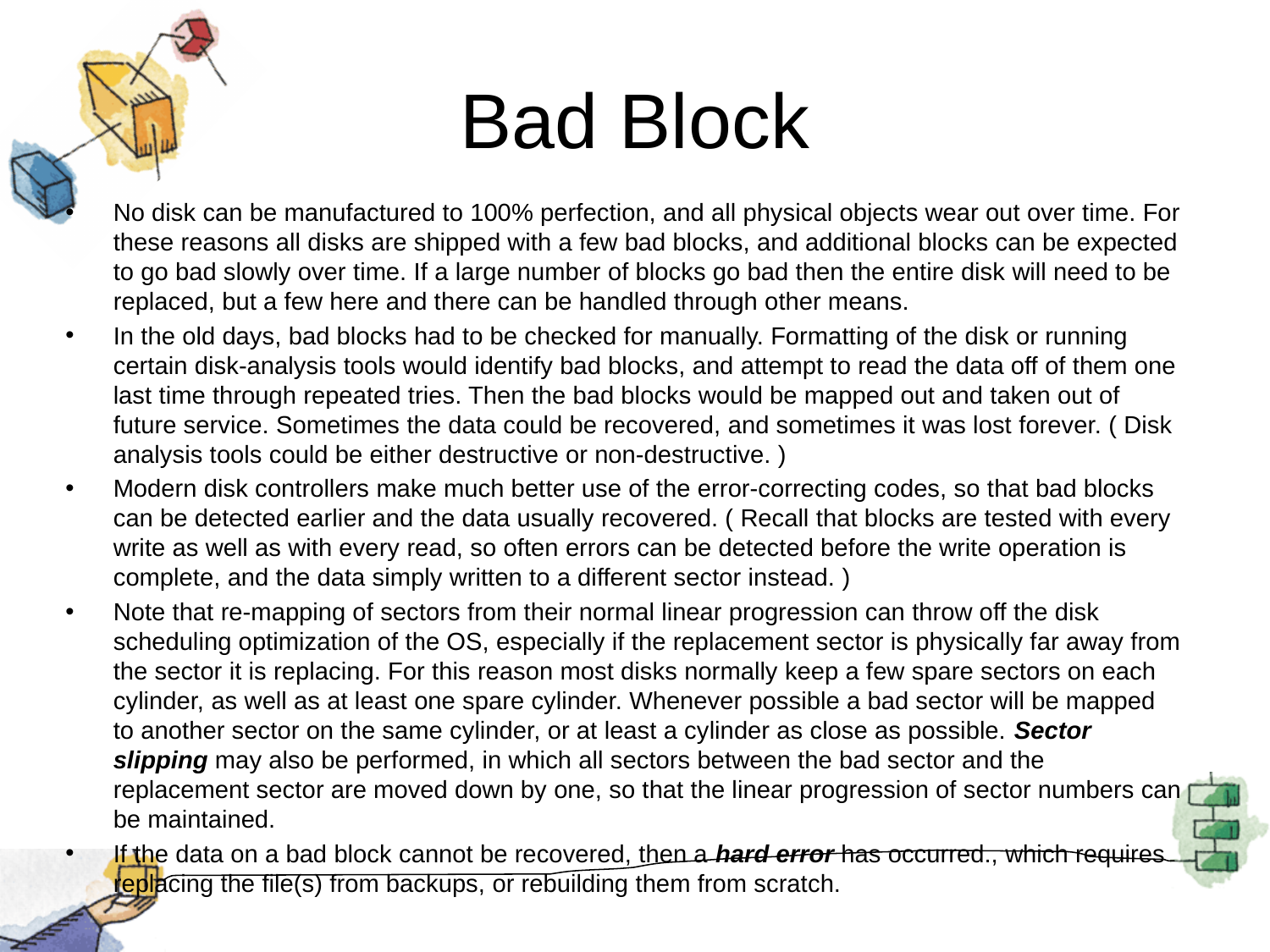

# Bad Block
No disk can be manufactured to 100% perfection, and all physical objects wear out over time. For these reasons all disks are shipped with a few bad blocks, and additional blocks can be expected to go bad slowly over time. If a large number of blocks go bad then the entire disk will need to be replaced, but a few here and there can be handled through other means.
In the old days, bad blocks had to be checked for manually. Formatting of the disk or running certain disk-analysis tools would identify bad blocks, and attempt to read the data off of them one last time through repeated tries. Then the bad blocks would be mapped out and taken out of future service. Sometimes the data could be recovered, and sometimes it was lost forever. ( Disk analysis tools could be either destructive or non-destructive. )
Modern disk controllers make much better use of the error-correcting codes, so that bad blocks can be detected earlier and the data usually recovered. ( Recall that blocks are tested with every write as well as with every read, so often errors can be detected before the write operation is complete, and the data simply written to a different sector instead. )
Note that re-mapping of sectors from their normal linear progression can throw off the disk scheduling optimization of the OS, especially if the replacement sector is physically far away from the sector it is replacing. For this reason most disks normally keep a few spare sectors on each cylinder, as well as at least one spare cylinder. Whenever possible a bad sector will be mapped to another sector on the same cylinder, or at least a cylinder as close as possible. Sector slipping may also be performed, in which all sectors between the bad sector and the replacement sector are moved down by one, so that the linear progression of sector numbers can be maintained.
If the data on a bad block cannot be recovered, then a hard error has occurred., which requires replacing the file(s) from backups, or rebuilding them from scratch.